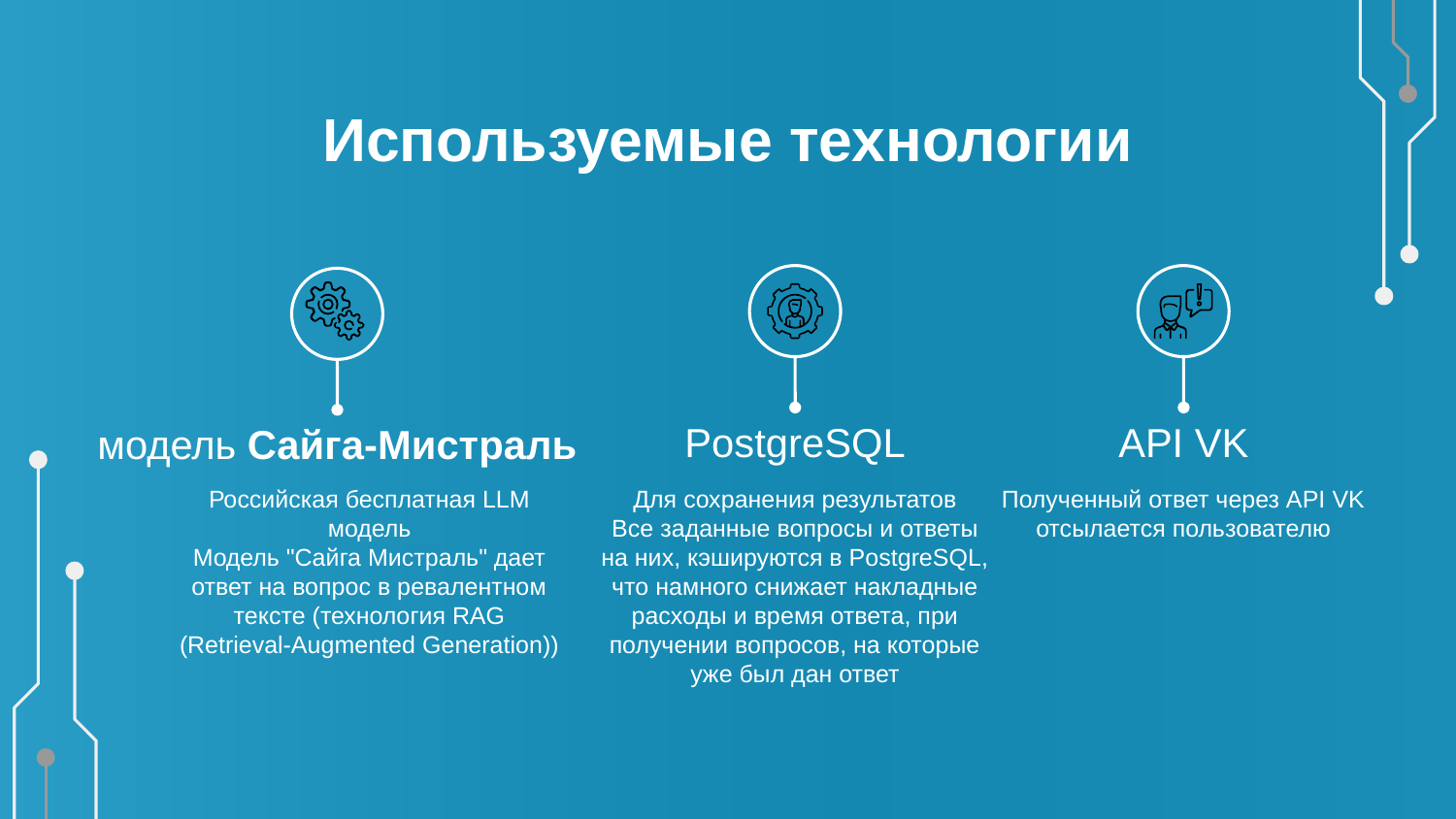

# Используемые технологии

PostgreSQL
API VK
модель Сайга-Мистраль
Российская бесплатная LLM модель
Модель "Сайга Мистраль" дает ответ на вопрос в ревалентном тексте (технология RAG (Retrieval-Augmented Generation))
Для сохранения результатов
Все заданные вопросы и ответы на них, кэшируются в PostgreSQL, что намного снижает накладные расходы и время ответа, при получении вопросов, на которые уже был дан ответ
Полученный ответ через API VK отсылается пользователю